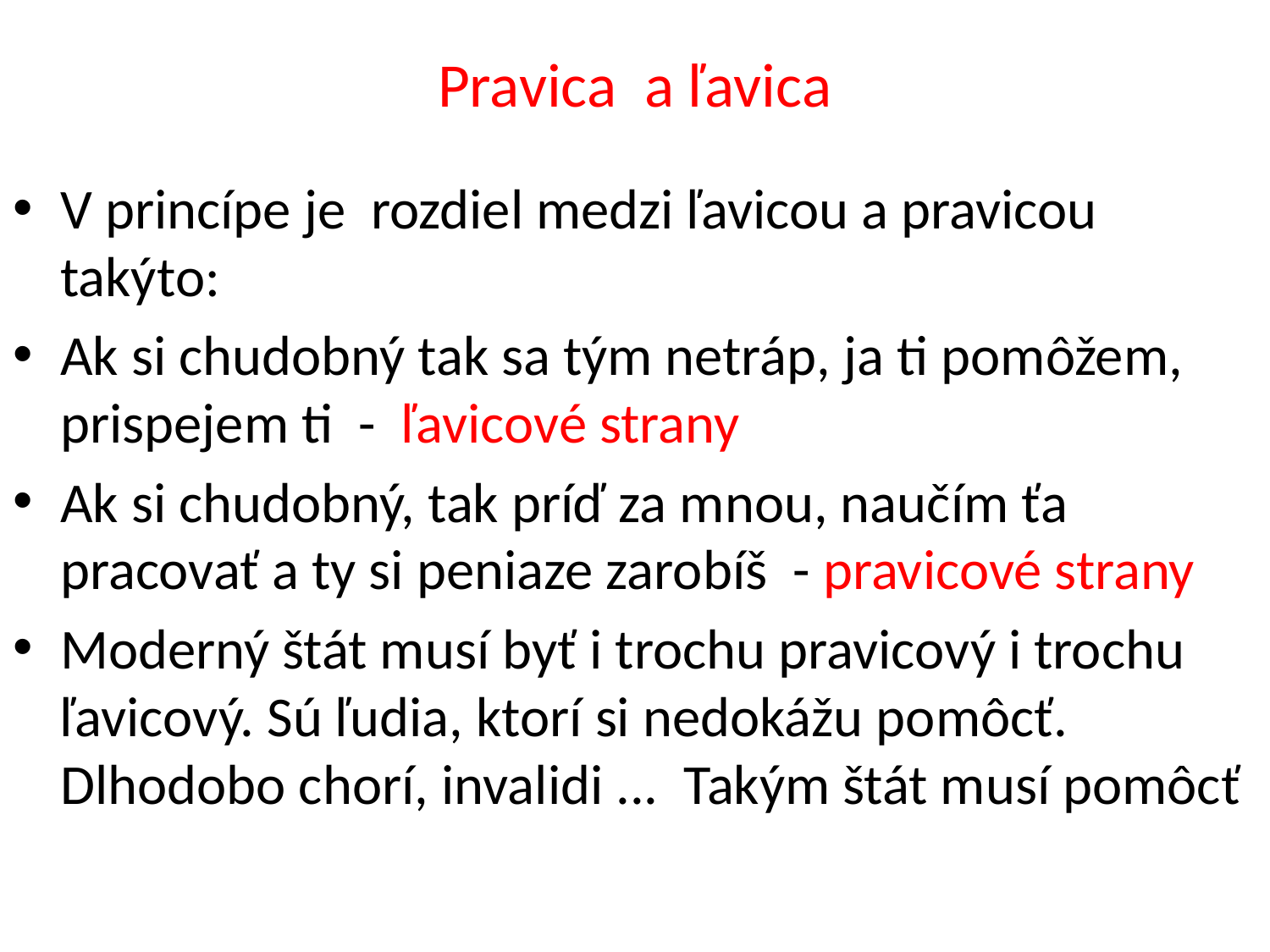

# Pravica  a ľavica
V princípe je  rozdiel medzi ľavicou a pravicou takýto:
Ak si chudobný tak sa tým netráp, ja ti pomôžem, prispejem ti  -  ľavicové strany
Ak si chudobný, tak príď za mnou, naučím ťa pracovať a ty si peniaze zarobíš  - pravicové strany
Moderný štát musí byť i trochu pravicový i trochu ľavicový. Sú ľudia, ktorí si nedokážu pomôcť. Dlhodobo chorí, invalidi ...  Takým štát musí pomôcť